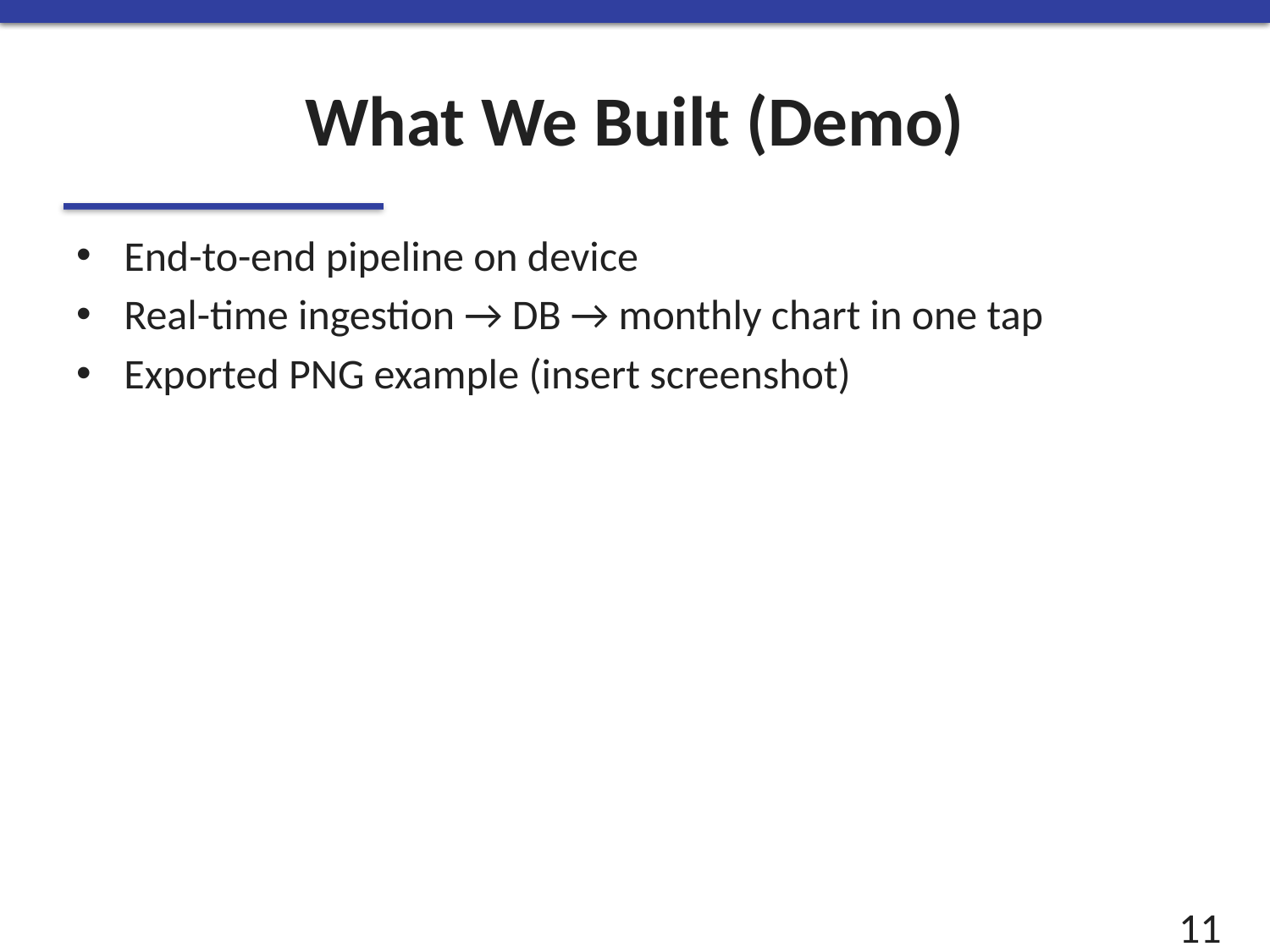

# What We Built (Demo)

End-to-end pipeline on device
Real-time ingestion → DB → monthly chart in one tap
Exported PNG example (insert screenshot)
11